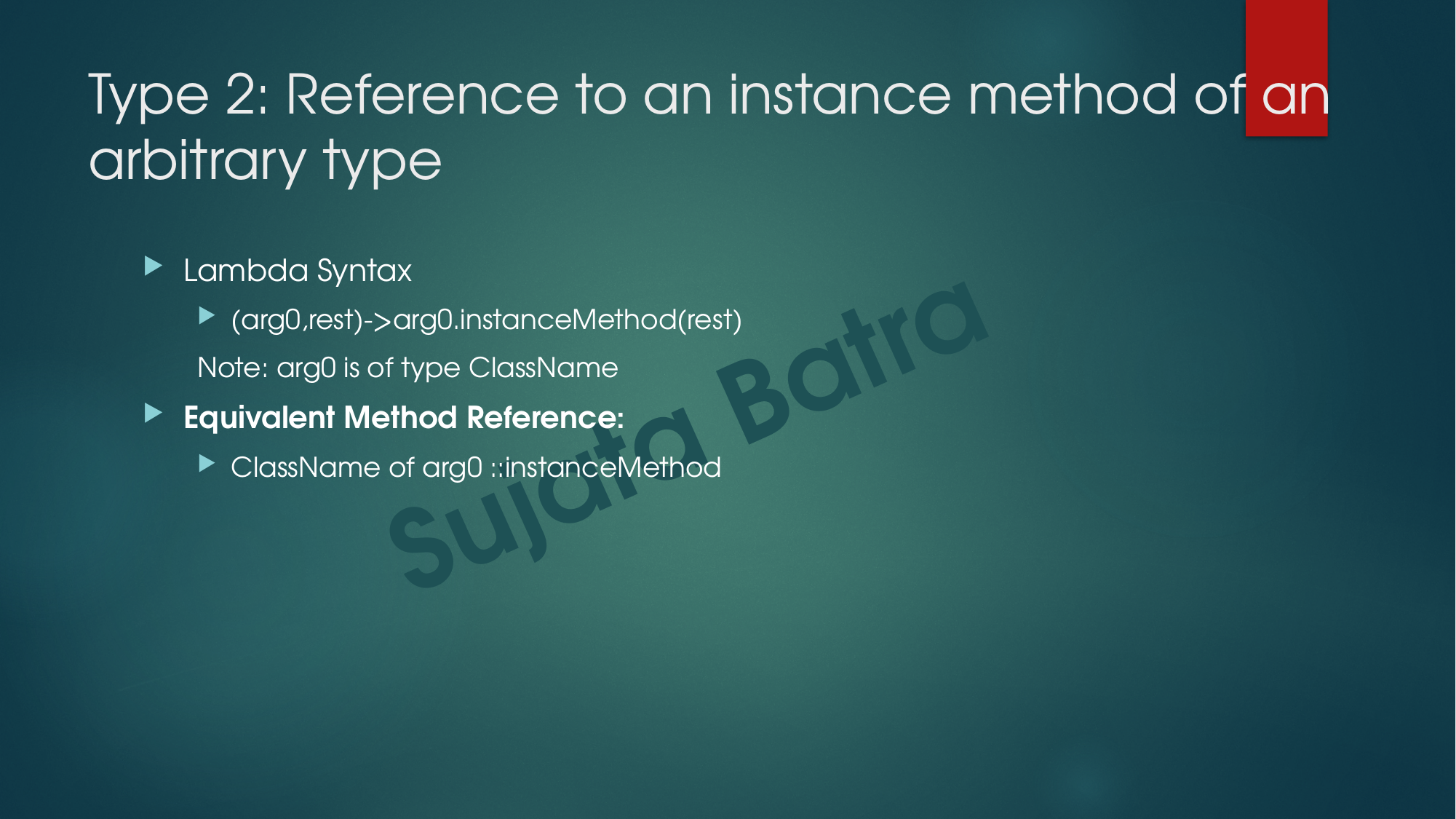

# Type 2: Reference to an instance method of an arbitrary type
Lambda Syntax
(arg0,rest)->arg0.instanceMethod(rest)
Note: arg0 is of type ClassName
Equivalent Method Reference:
ClassName of arg0 ::instanceMethod